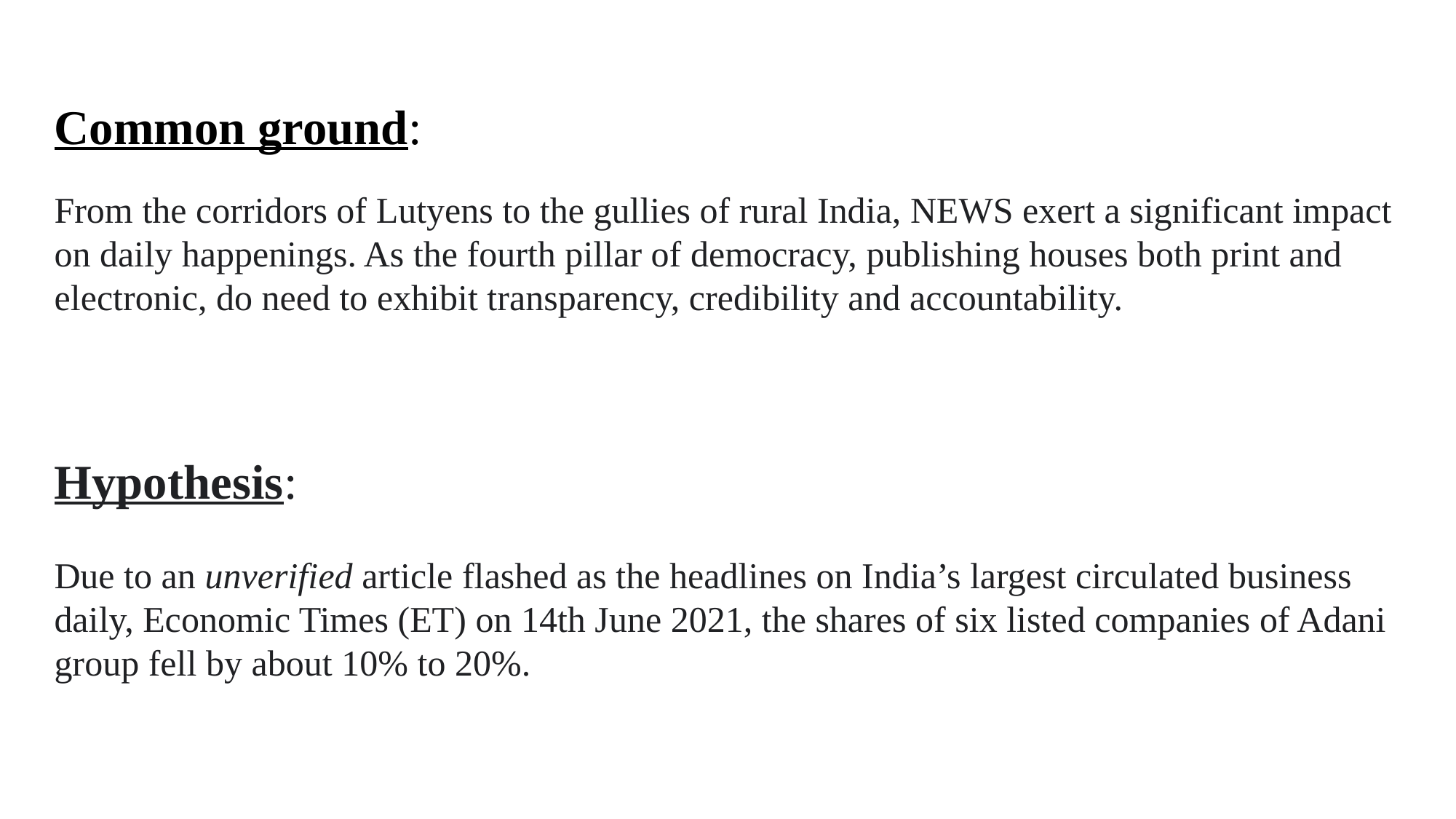

Common ground:

From the corridors of Lutyens to the gullies of rural India, NEWS exert a significant impact on daily happenings. As the fourth pillar of democracy, publishing houses both print and electronic, do need to exhibit transparency, credibility and accountability.
Hypothesis:

Due to an unverified article flashed as the headlines on India’s largest circulated business daily, Economic Times (ET) on 14th June 2021, the shares of six listed companies of Adani group fell by about 10% to 20%.